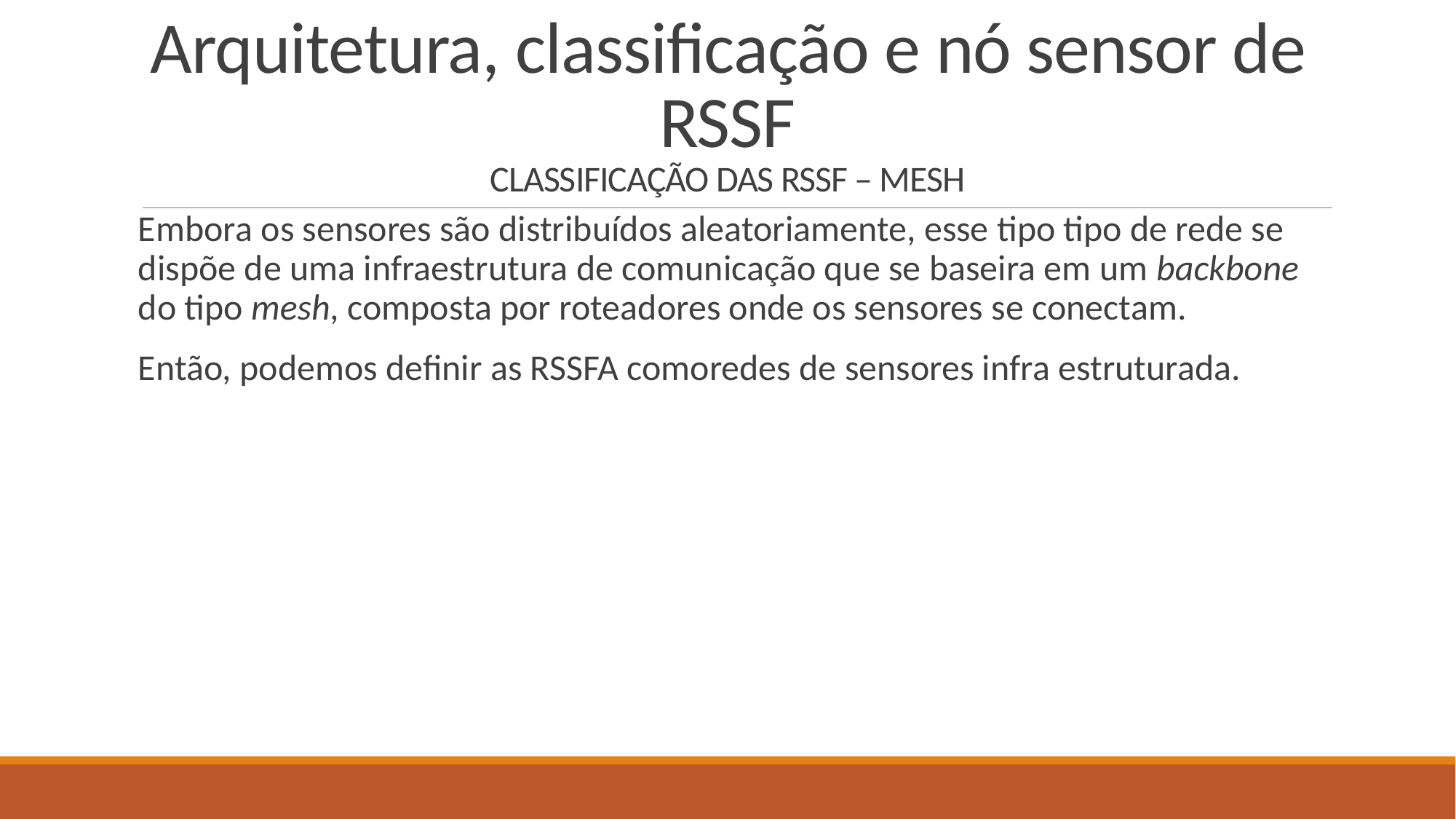

# Arquitetura, classificação e nó sensor de RSSF CLASSIFICAÇÃO DAS RSSF – MESH
Embora os sensores são distribuídos aleatoriamente, esse tipo tipo de rede se dispõe de uma infraestrutura de comunicação que se baseira em um backbone do tipo mesh, composta por roteadores onde os sensores se conectam.
Então, podemos definir as RSSFA comoredes de sensores infra estruturada.